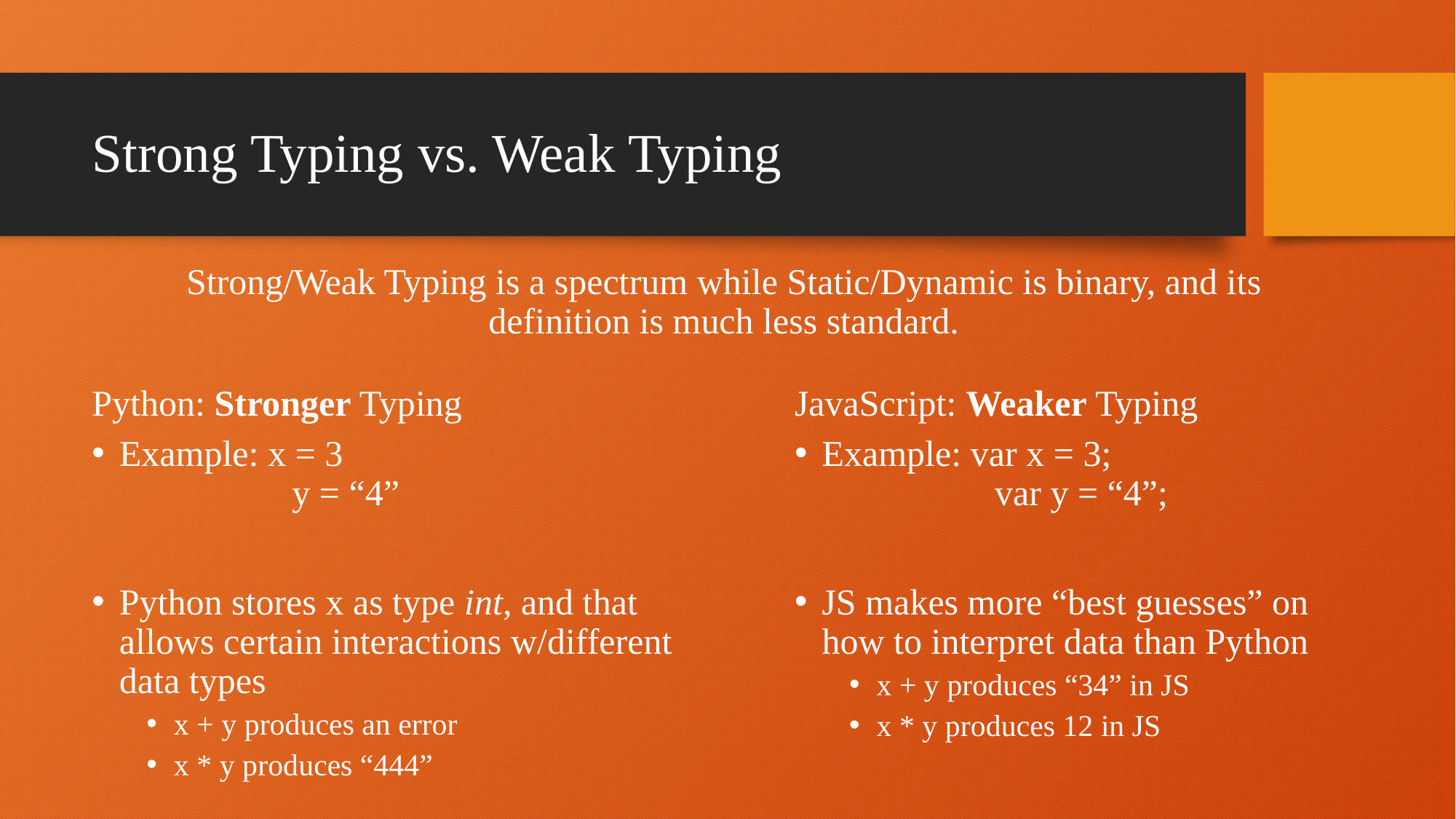

# Strong Typing vs. Weak Typing
Strong/Weak Typing is a spectrum while Static/Dynamic is binary, and its definition is much less standard.
Python: Stronger Typing
JavaScript: Weaker Typing
Example: x = 3
	       y = “4”

Python stores x as type int, and that allows certain interactions w/different data types
x + y produces an error
x * y produces “444”
Example: var x = 3;
	       var y = “4”;

JS makes more “best guesses” on how to interpret data than Python
x + y produces “34” in JS
x * y produces 12 in JS